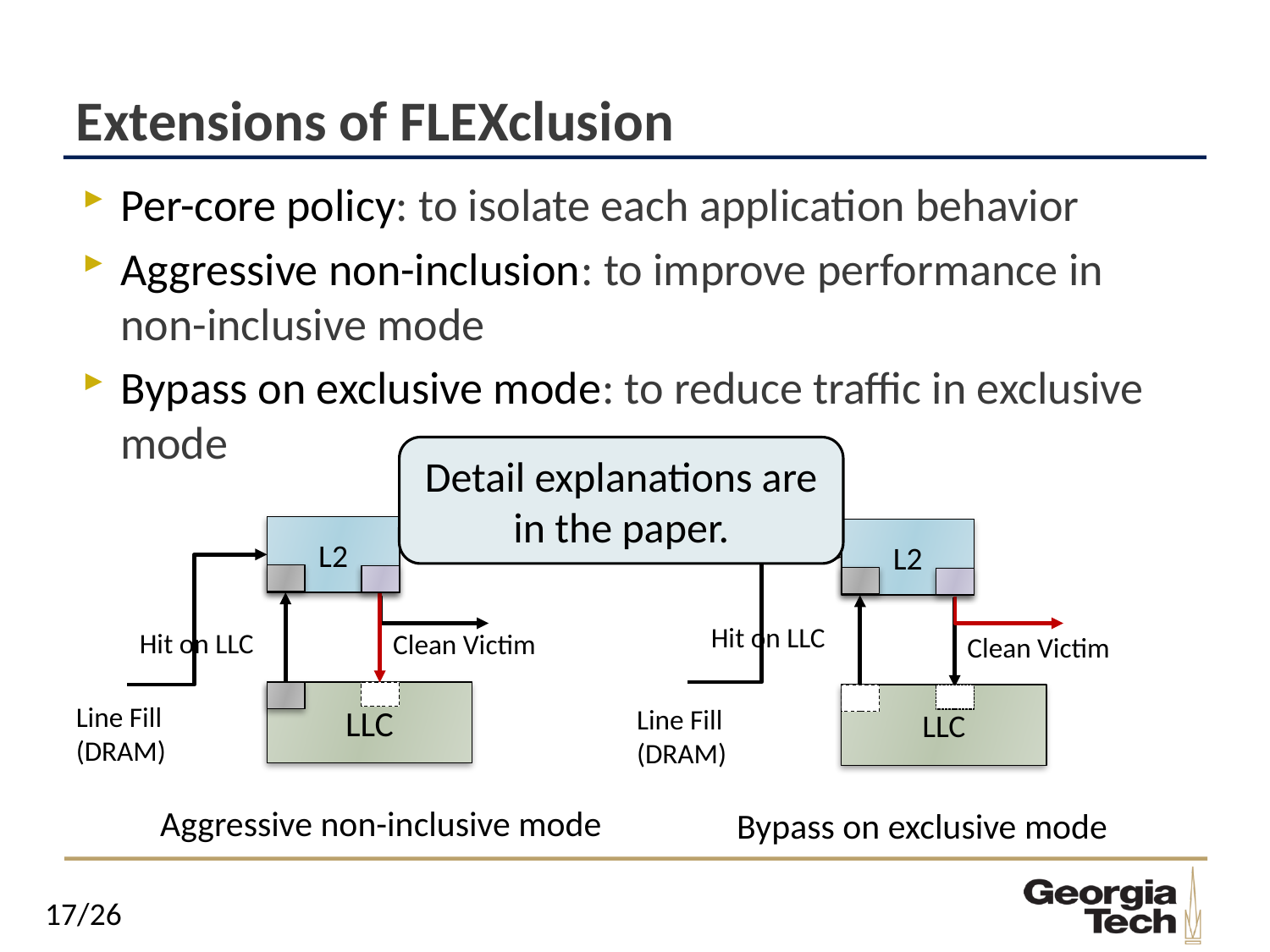

# Extensions of FLEXclusion
Per-core policy: to isolate each application behavior
Aggressive non-inclusion: to improve performance in non-inclusive mode
Bypass on exclusive mode: to reduce traffic in exclusive mode

Detail explanations are in the paper.
L2
L2

Hit on LLC
Hit on LLC
Clean Victim
Clean Victim
LLC

LLC

Line Fill
(DRAM)
Line Fill
(DRAM)
Aggressive non-inclusive mode
Bypass on exclusive mode